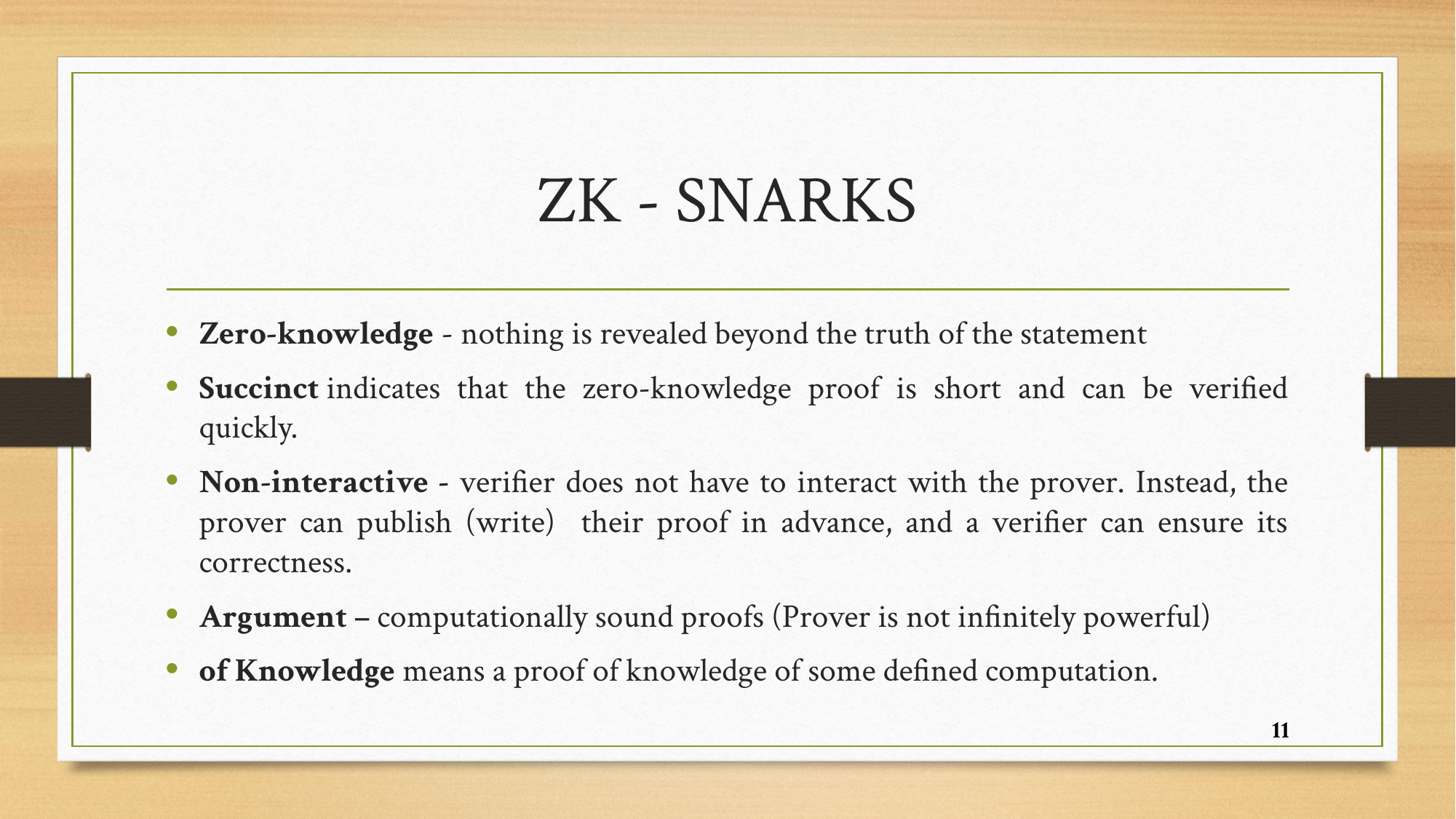

# ZK - SNARKS
Zero-knowledge - nothing is revealed beyond the truth of the statement
Succinct indicates that the zero-knowledge proof is short and can be verified quickly.
Non-interactive - verifier does not have to interact with the prover. Instead, the prover can publish (write)  their proof in advance, and a verifier can ensure its correctness.
Argument – computationally sound proofs (Prover is not infinitely powerful)
of Knowledge means a proof of knowledge of some defined computation.

11